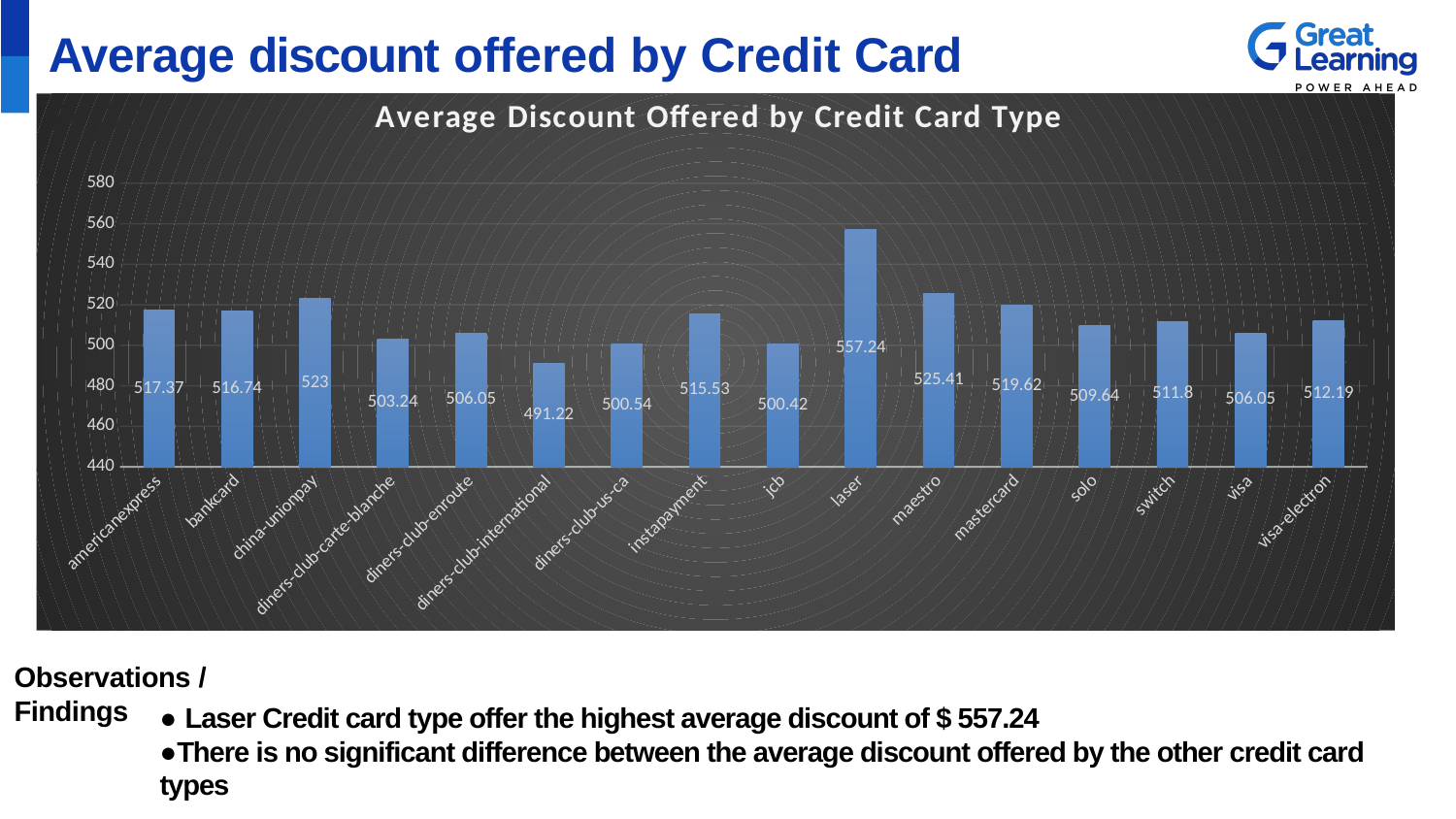

# Average discount offered by Credit Card type

### Chart: Average Discount Offered by Credit Card Type

| Category | AVERAGE_DISCOUNT |
|---|---|
| americanexpress | 517.37 |
| bankcard | 516.74 |
| china-unionpay | 523.0 |
| diners-club-carte-blanche | 503.24 |
| diners-club-enroute | 506.05 |
| diners-club-international | 491.22 |
| diners-club-us-ca | 500.54 |
| instapayment | 515.53 |
| jcb | 500.42 |
| laser | 557.24 |
| maestro | 525.41 |
| mastercard | 519.62 |
| solo | 509.64 |
| switch | 511.8 |
| visa | 506.05 |
| visa-electron | 512.19 |
Observations / Findings
● Laser Credit card type offer the highest average discount of $ 557.24
●There is no significant difference between the average discount offered by the other credit card types